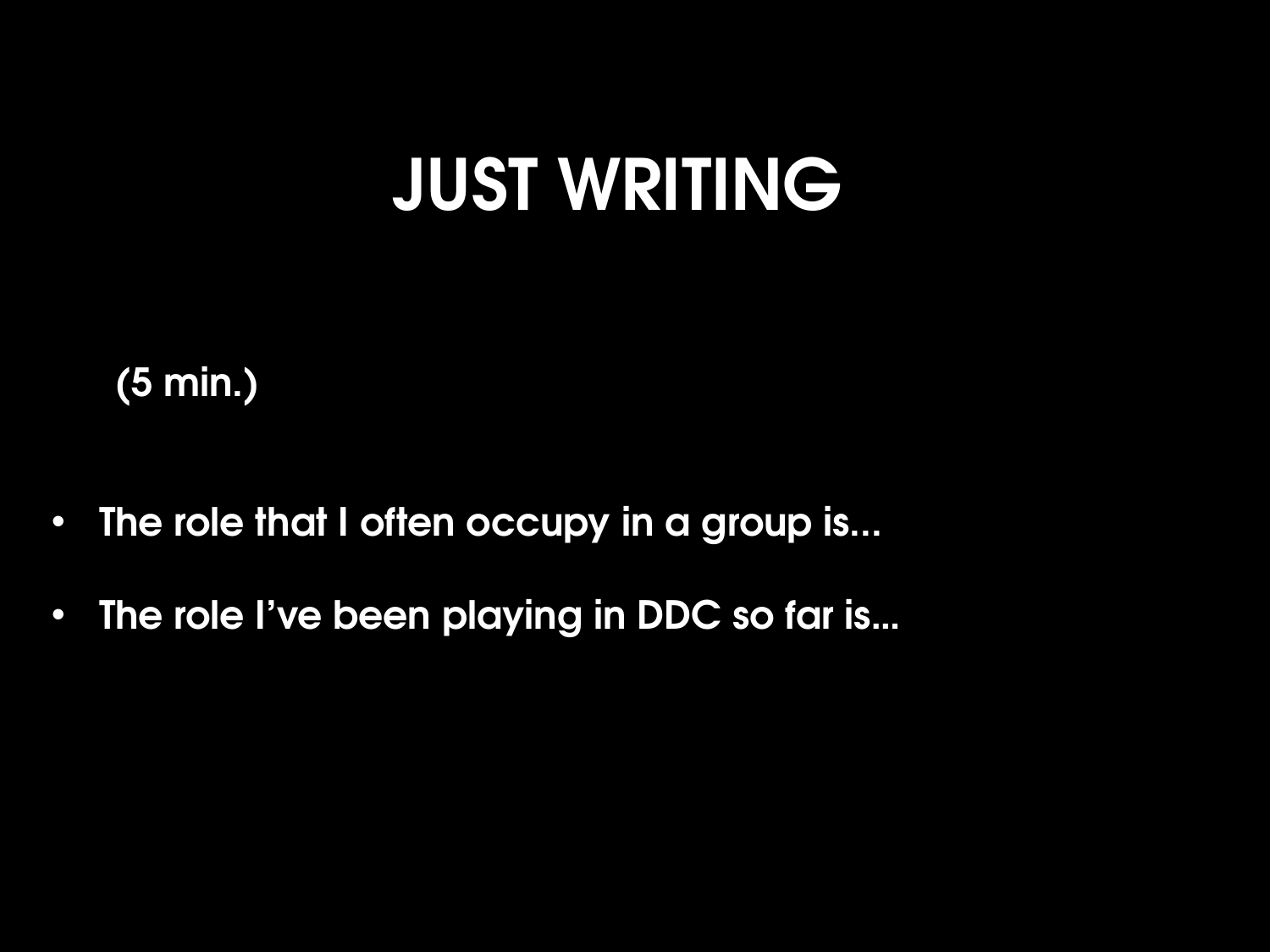

# Just writing
(5 min.)

The role that I often occupy in a group is...

The role I’ve been playing in DDC so far is…